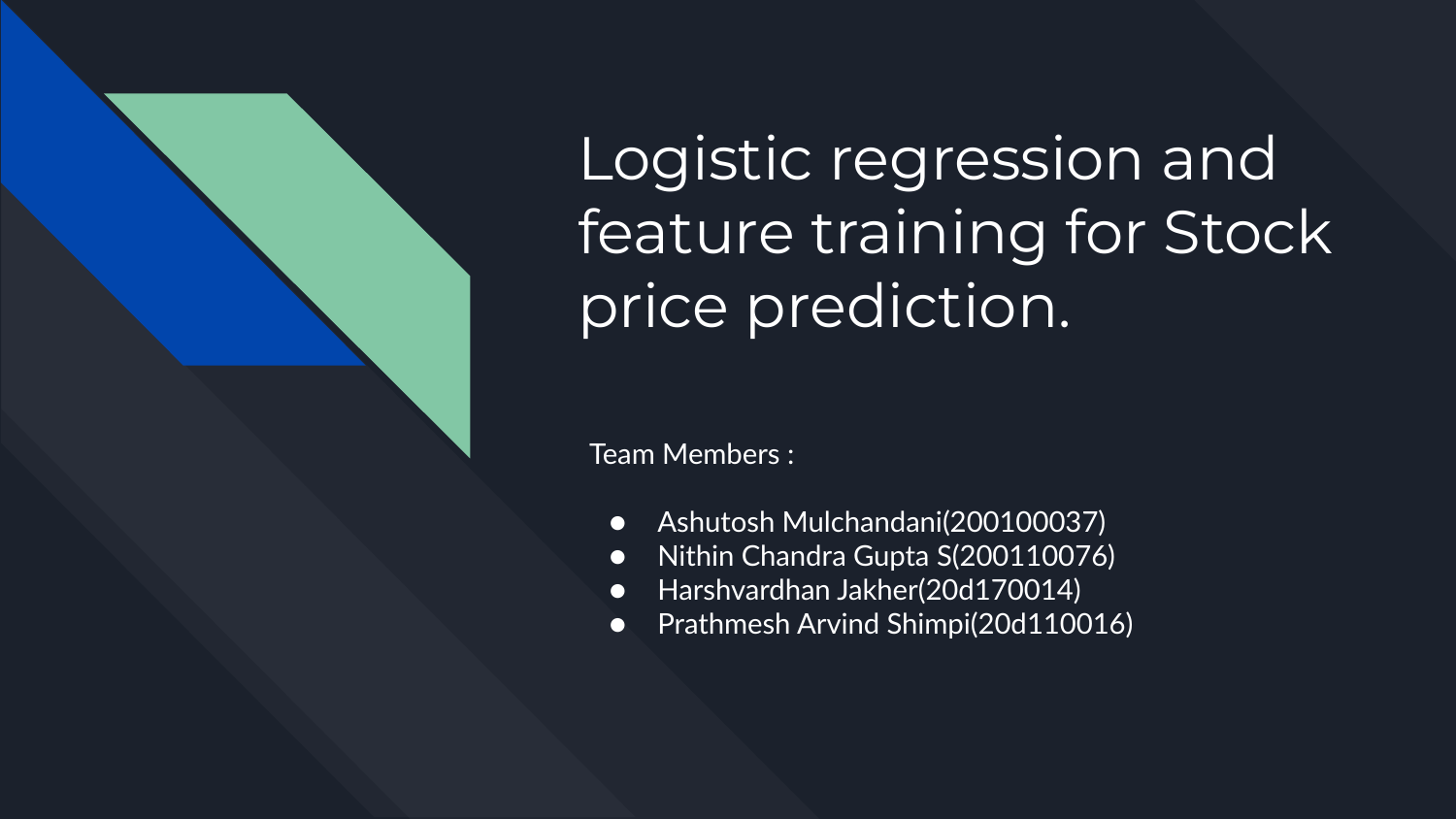

# Logistic regression and feature training for Stock price prediction.
Team Members :

Ashutosh Mulchandani(200100037)
Nithin Chandra Gupta S(200110076)
Harshvardhan Jakher(20d170014)
Prathmesh Arvind Shimpi(20d110016)